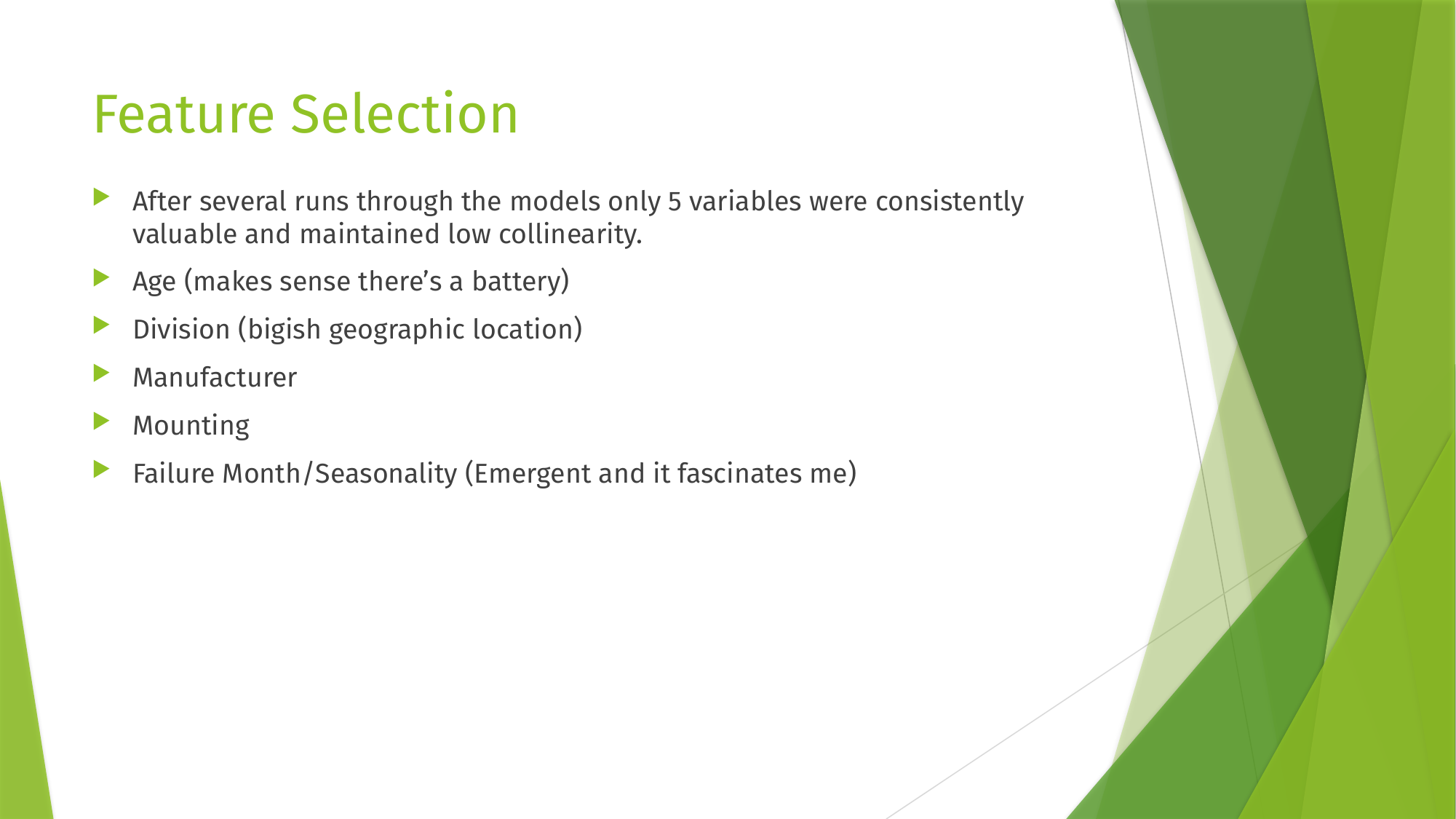

# Feature Selection
After several runs through the models only 5 variables were consistently valuable and maintained low collinearity.
Age (makes sense there’s a battery)
Division (bigish geographic location)
Manufacturer
Mounting
Failure Month/Seasonality (Emergent and it fascinates me)